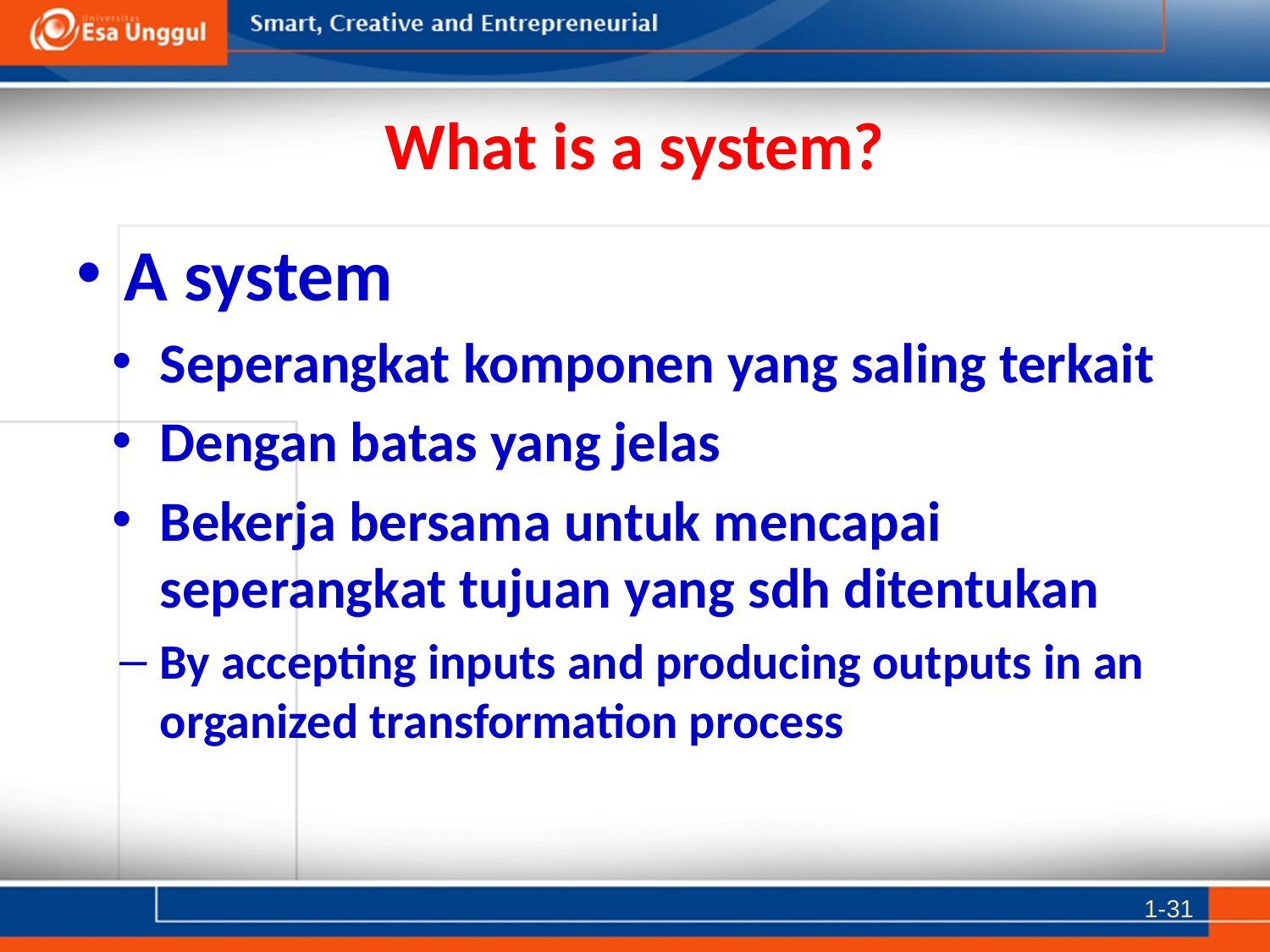

# What is a system?
A system
Seperangkat komponen yang saling terkait
Dengan batas yang jelas
Bekerja bersama untuk mencapai seperangkat tujuan yang sdh ditentukan
By accepting inputs and producing outputs in an organized transformation process

1-31